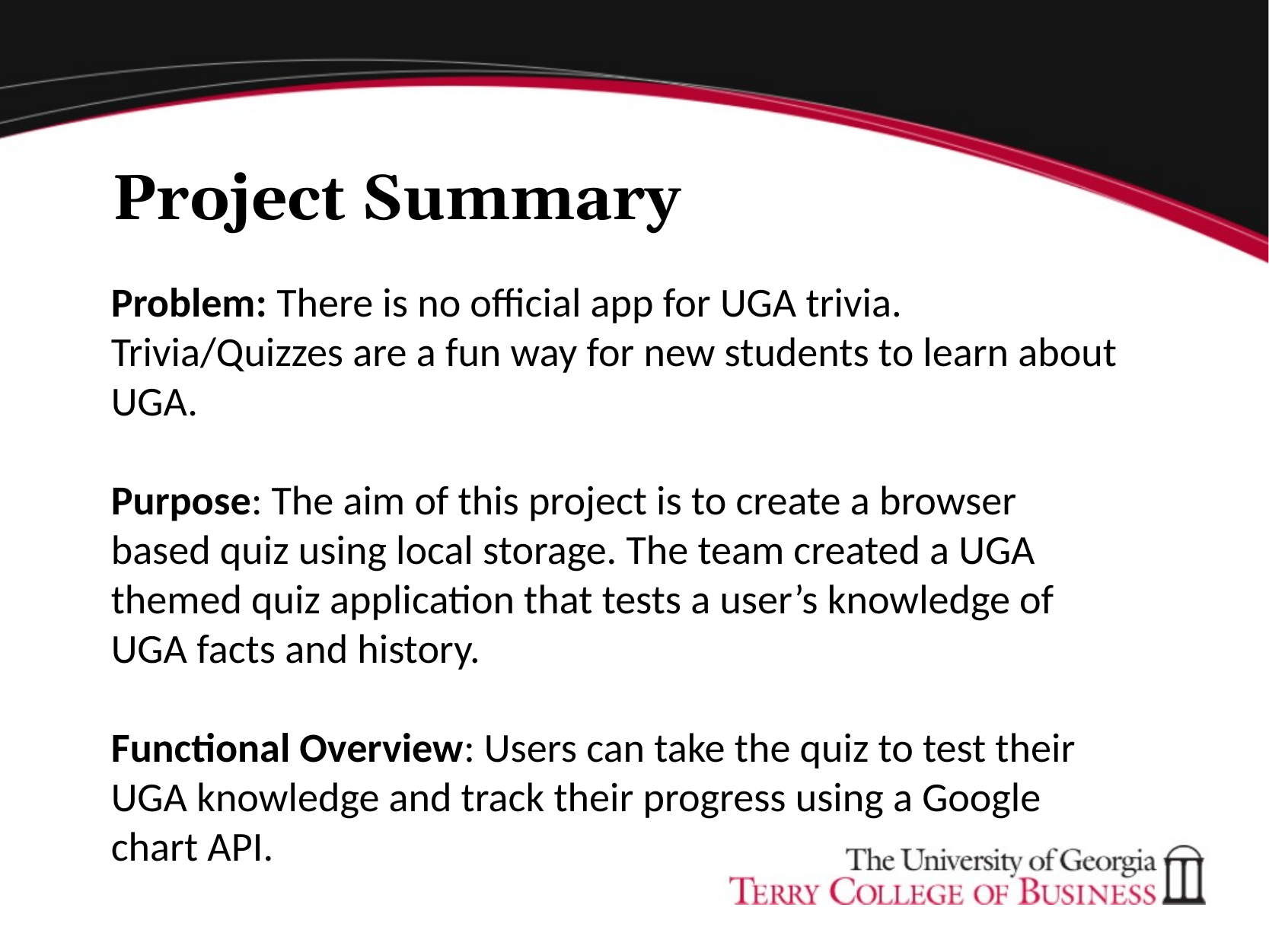

Project Summary
Problem: There is no official app for UGA trivia. Trivia/Quizzes are a fun way for new students to learn about UGA.

Purpose: The aim of this project is to create a browser based quiz using local storage. The team created a UGA themed quiz application that tests a user’s knowledge of UGA facts and history.

Functional Overview: Users can take the quiz to test their UGA knowledge and track their progress using a Google chart API.